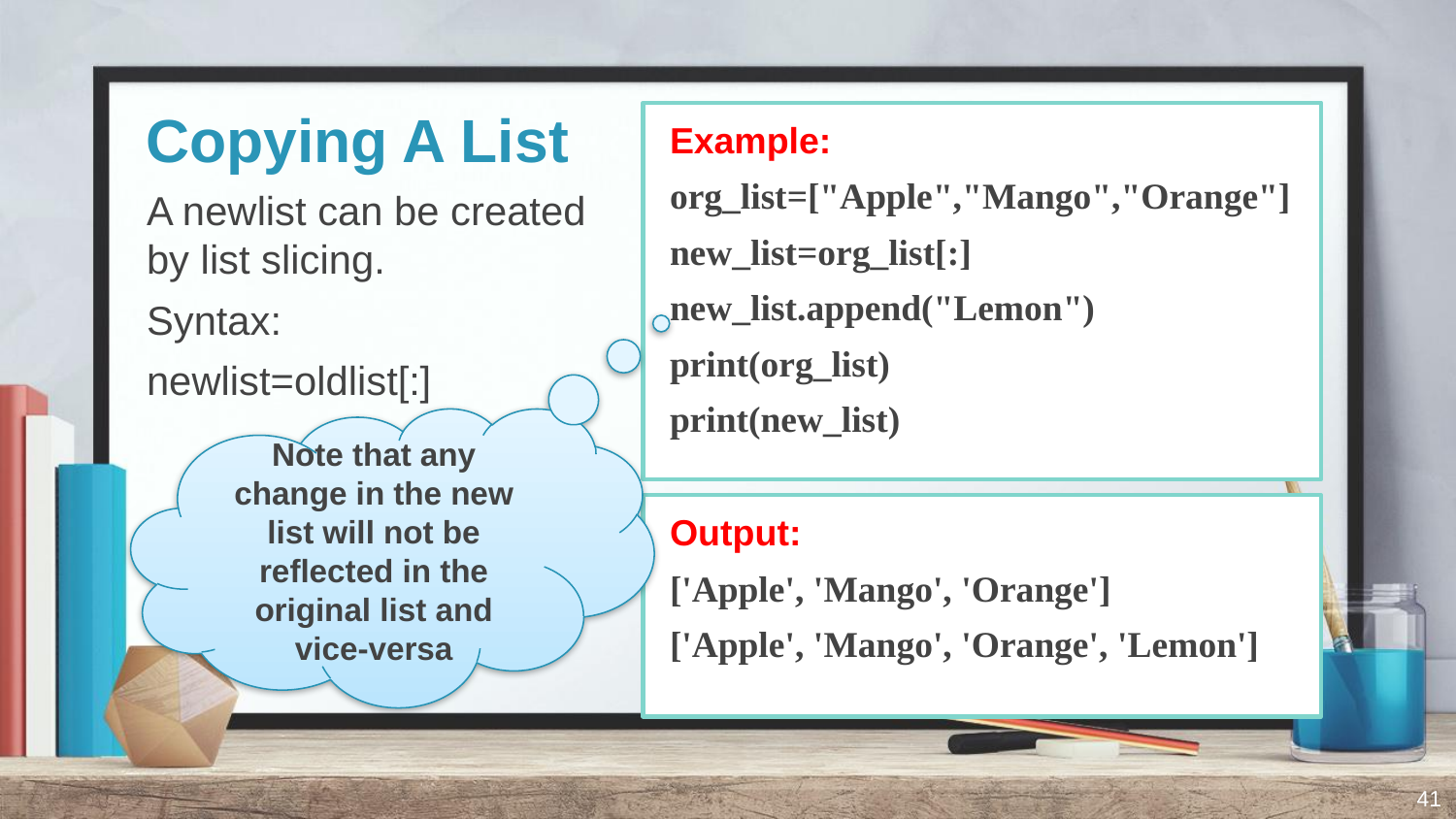

# Copying A List
Example:
org_list=["Apple","Mango","Orange"]
new_list=org_list[:]
new_list.append("Lemon")
print(org_list)
print(new_list)
A newlist can be created by list slicing.
Syntax:
newlist=oldlist[:]
Note that any change in the new list will not be reflected in the original list and vice-versa
Output:
['Apple', 'Mango', 'Orange']
['Apple', 'Mango', 'Orange', 'Lemon']
41